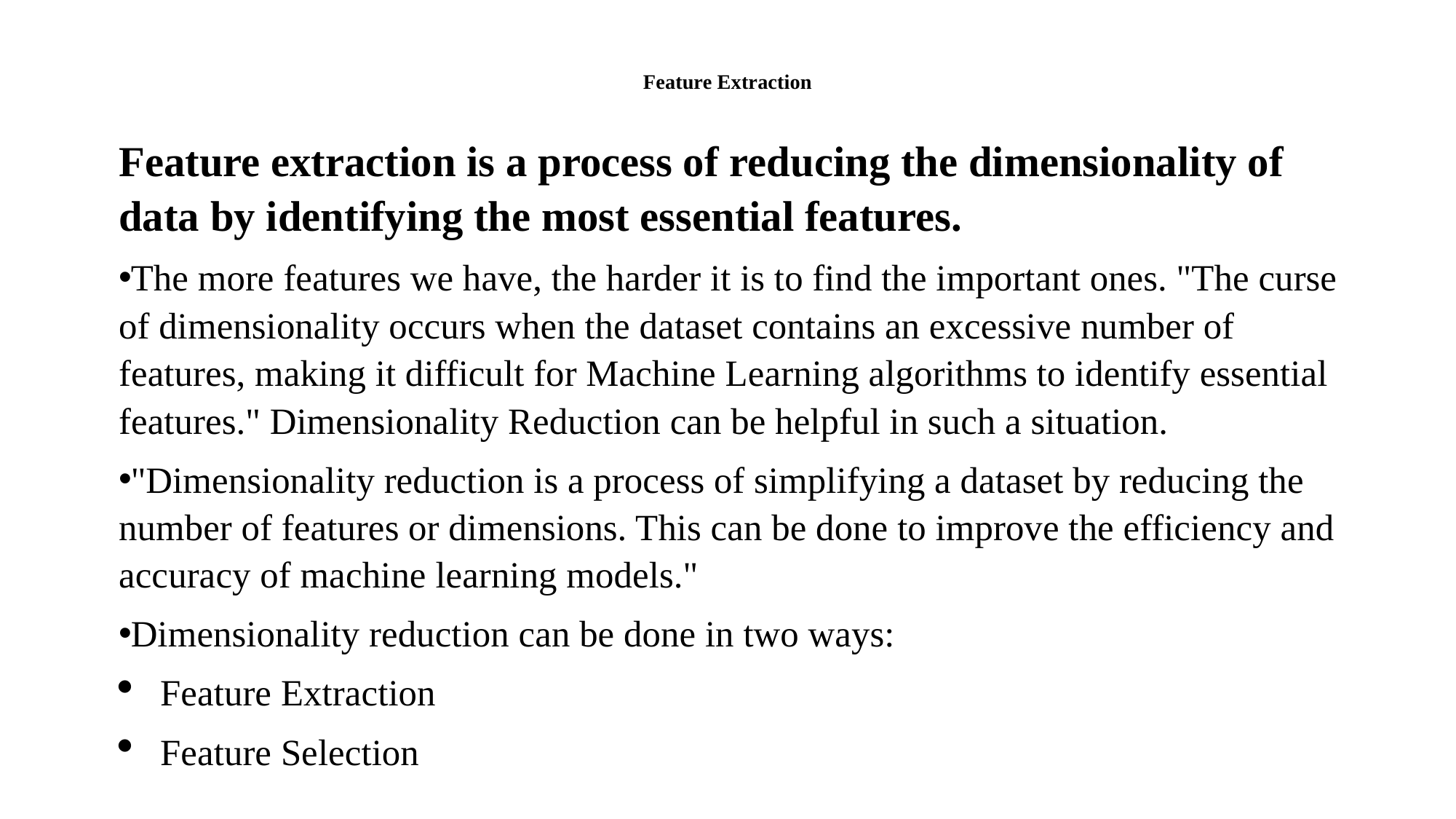

# Feature Extraction
Feature extraction is a process of reducing the dimensionality of data by identifying the most essential features.
The more features we have, the harder it is to find the important ones. "The curse of dimensionality occurs when the dataset contains an excessive number of features, making it difficult for Machine Learning algorithms to identify essential features." Dimensionality Reduction can be helpful in such a situation.
"Dimensionality reduction is a process of simplifying a dataset by reducing the number of features or dimensions. This can be done to improve the efficiency and accuracy of machine learning models."
Dimensionality reduction can be done in two ways:
Feature Extraction
Feature Selection